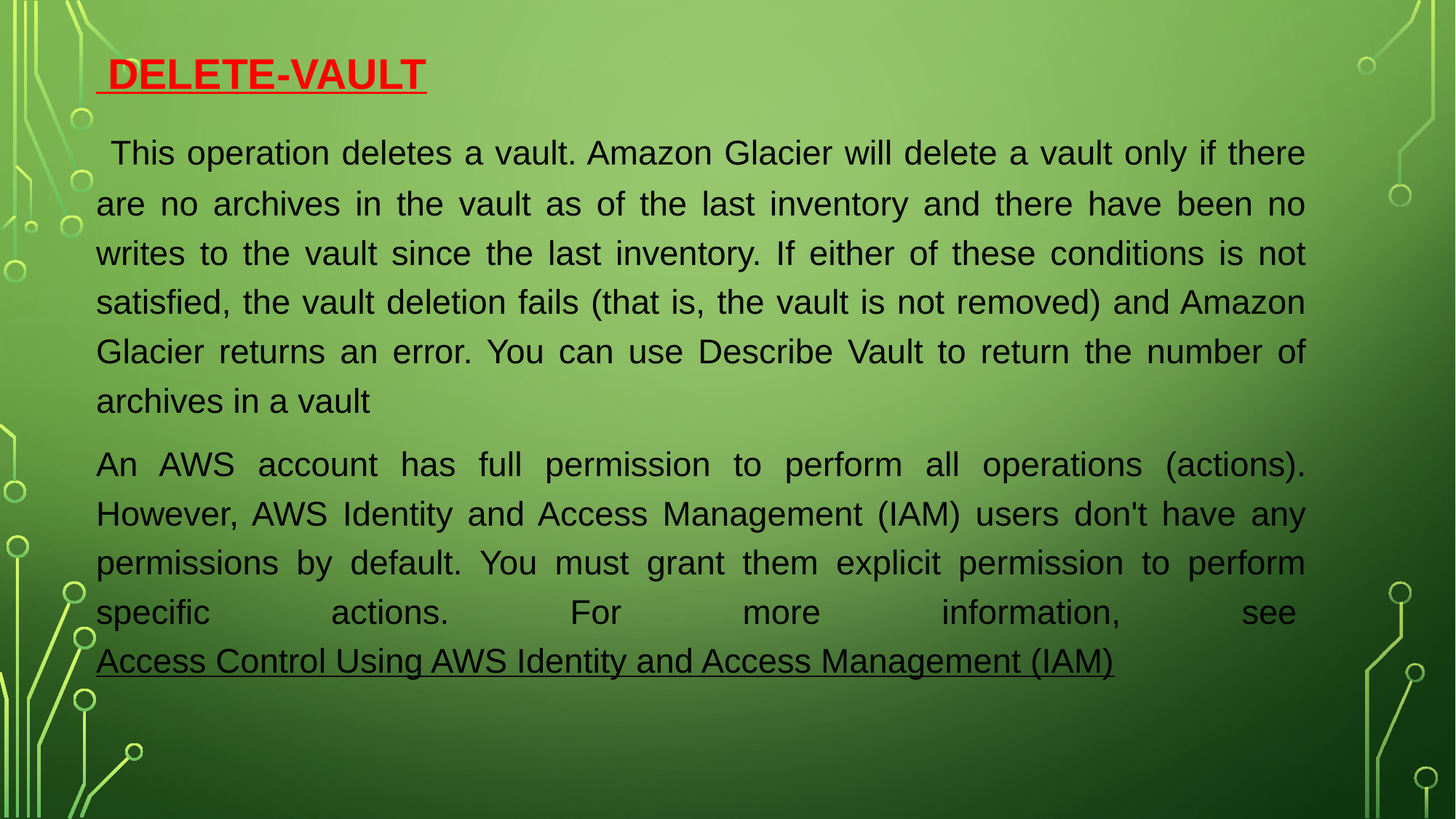

DELETE-VAULT
 This operation deletes a vault. Amazon Glacier will delete a vault only if there are no archives in the vault as of the last inventory and there have been no writes to the vault since the last inventory. If either of these conditions is not satisfied, the vault deletion fails (that is, the vault is not removed) and Amazon Glacier returns an error. You can use Describe Vault to return the number of archives in a vault
An AWS account has full permission to perform all operations (actions). However, AWS Identity and Access Management (IAM) users don't have any permissions by default. You must grant them explicit permission to perform specific actions. For more information, see Access Control Using AWS Identity and Access Management (IAM)